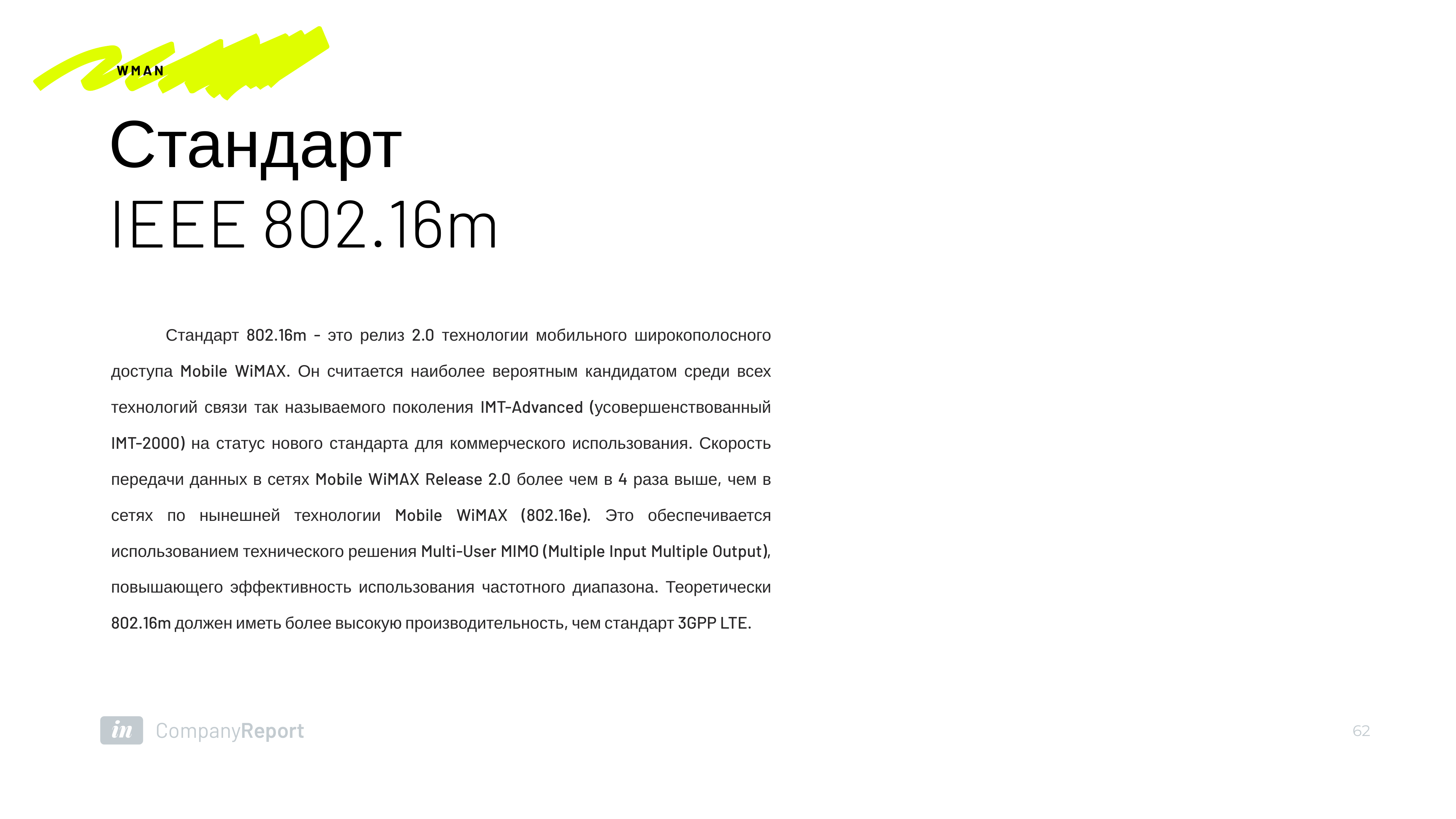

WMAN
Стандарт
IEEE 802.16m
	Стандарт 802.16m - это релиз 2.0 технологии мобильного широкополосного доступа Mobile WiMAX. Он считается наиболее вероятным кандидатом среди всех технологий связи так называемого поколения IMT-Advanced (усовершенствованный IMT-2000) на статус нового стандарта для коммерческого использования. Скорость передачи данных в сетях Mobile WiMAX Release 2.0 более чем в 4 раза выше, чем в сетях по нынешней технологии Mobile WiMAX (802.16e). Это обеспечивается использованием технического решения Multi-User MIMO (Multiple Input Multiple Output), повышающего эффективность использования частотного диапазона. Теоретически 802.16m должен иметь более высокую производительность, чем стандарт 3GPP LTE.
62